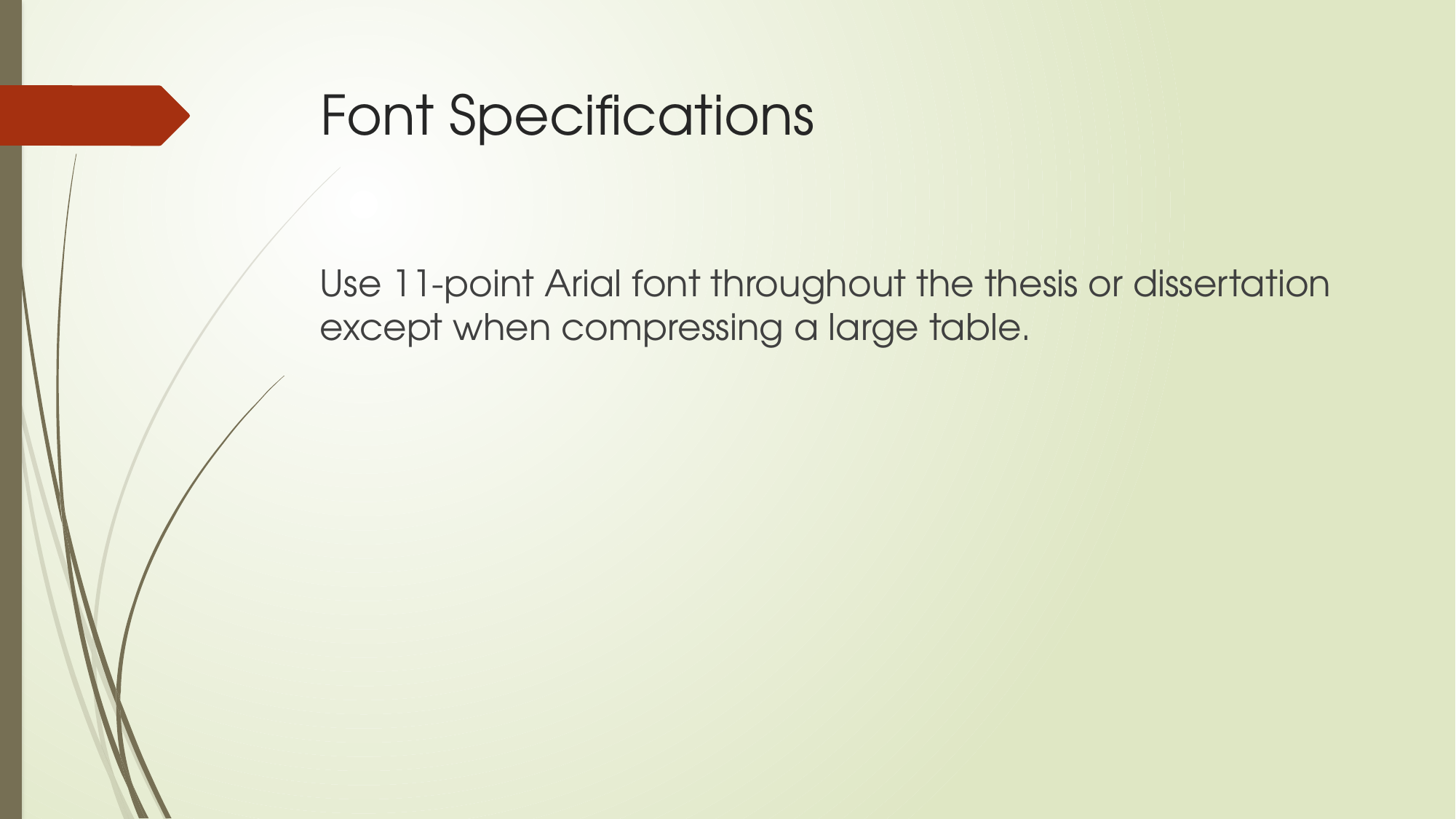

# Font Specifications
Use 11-point Arial font throughout the thesis or dissertation except when compressing a large table.